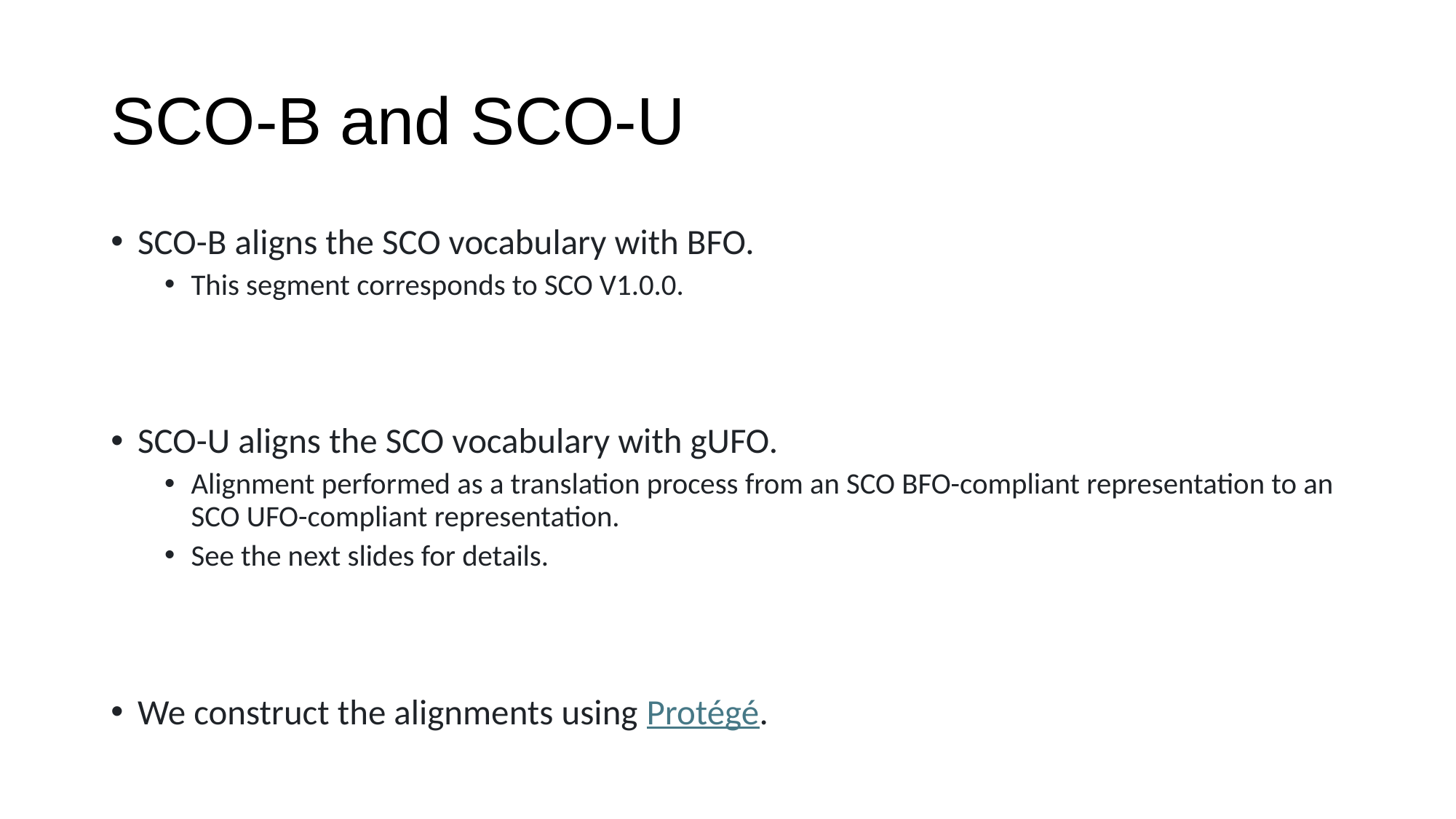

# SCO-B and SCO-U
SCO-B aligns the SCO vocabulary with BFO.
This segment corresponds to SCO V1.0.0.

SCO-U aligns the SCO vocabulary with gUFO.
Alignment performed as a translation process from an SCO BFO-compliant representation to an SCO UFO-compliant representation.
See the next slides for details.

We construct the alignments using Protégé.